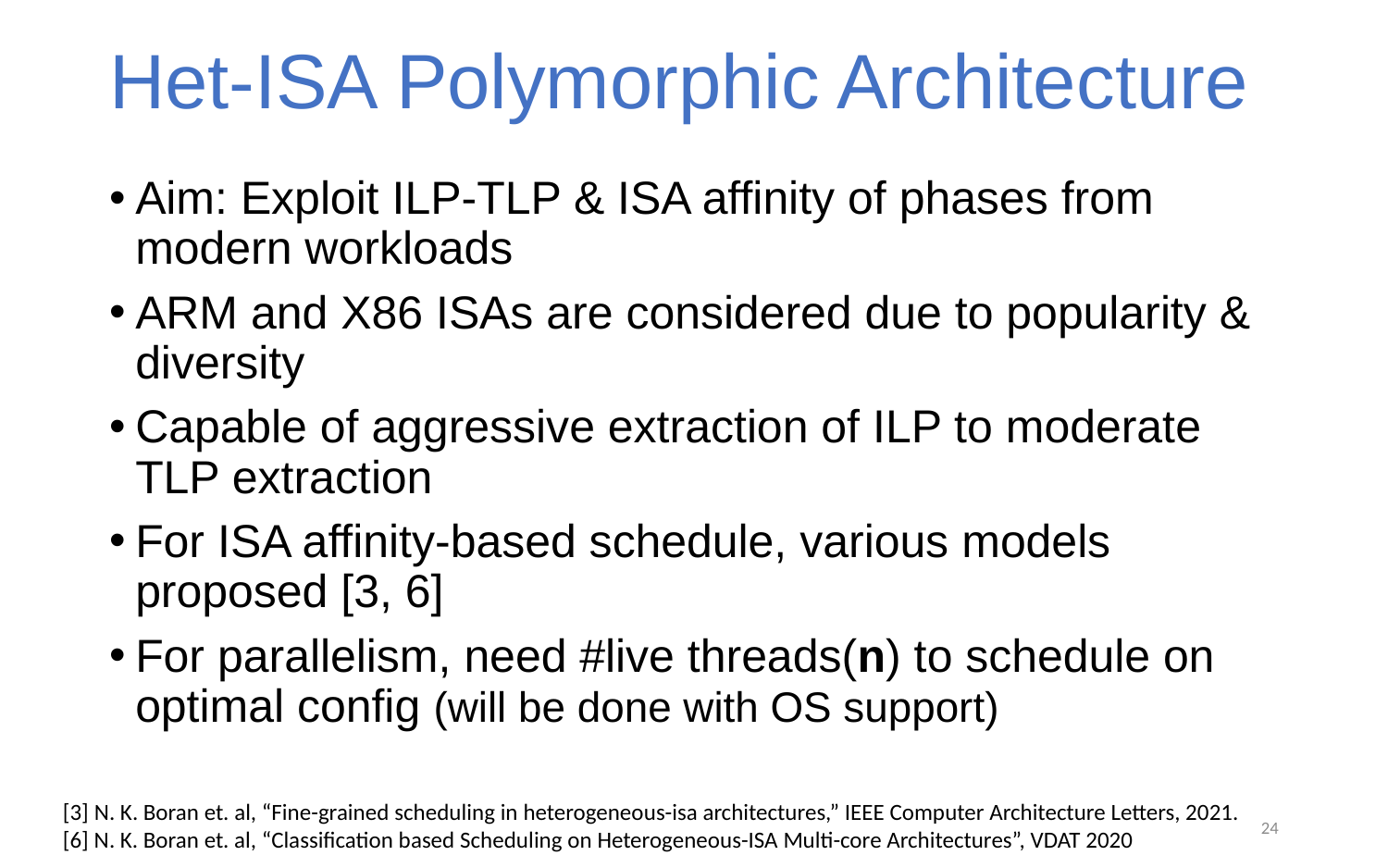

# Het-ISA Polymorphic Architecture
Aim: Exploit ILP-TLP & ISA affinity of phases from modern workloads
ARM and X86 ISAs are considered due to popularity & diversity
Capable of aggressive extraction of ILP to moderate TLP extraction
For ISA affinity-based schedule, various models proposed [3, 6]
For parallelism, need #live threads(n) to schedule on optimal config (will be done with OS support)
[3] N. K. Boran et. al, “Fine-grained scheduling in heterogeneous-isa architectures,” IEEE Computer Architecture Letters, 2021.
[6] N. K. Boran et. al, “Classification based Scheduling on Heterogeneous-ISA Multi-core Architectures”, VDAT 2020
24